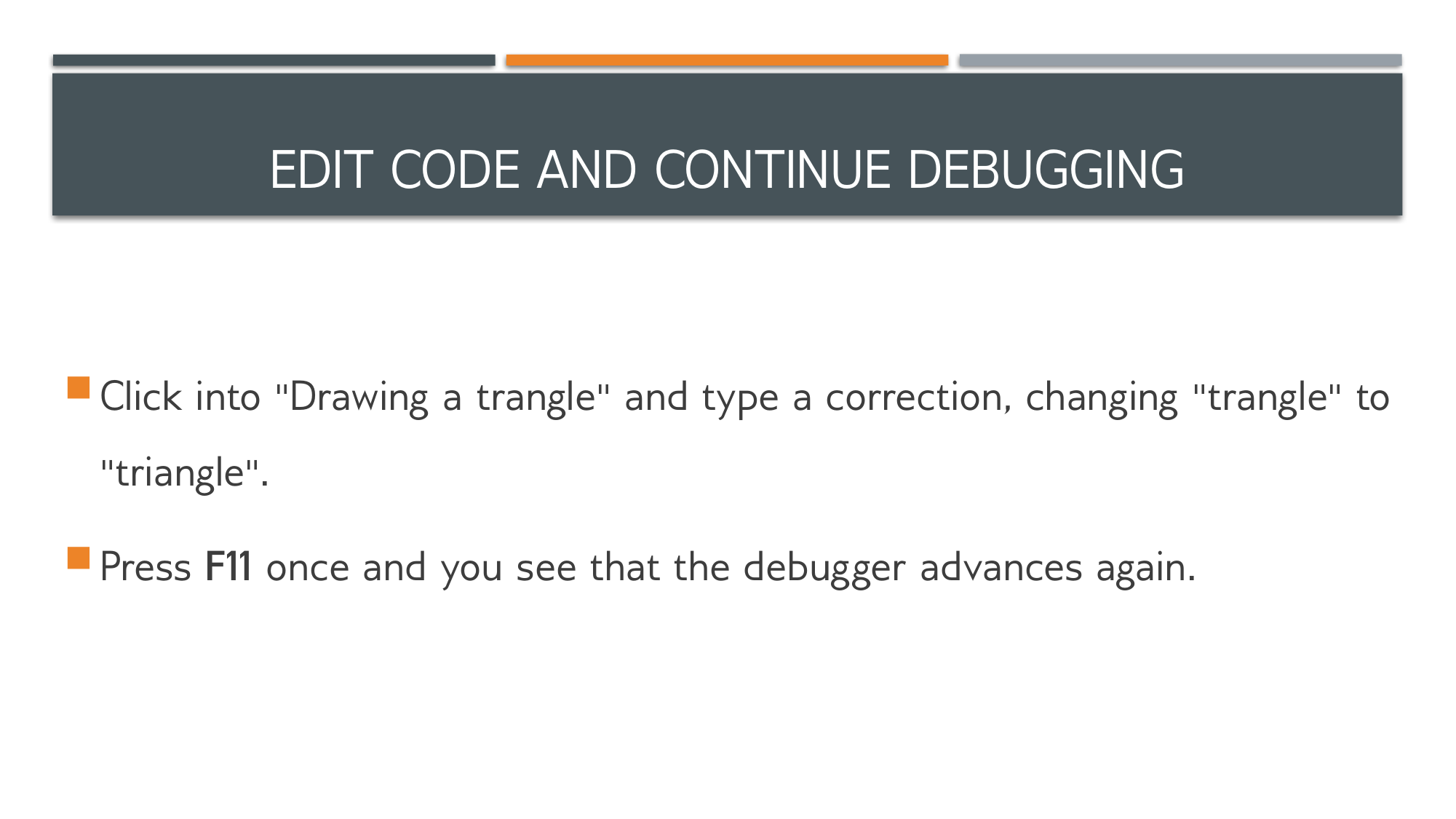

# Edit code and continue debugging
Click into "Drawing a trangle" and type a correction, changing "trangle" to "triangle".
Press F11 once and you see that the debugger advances again.